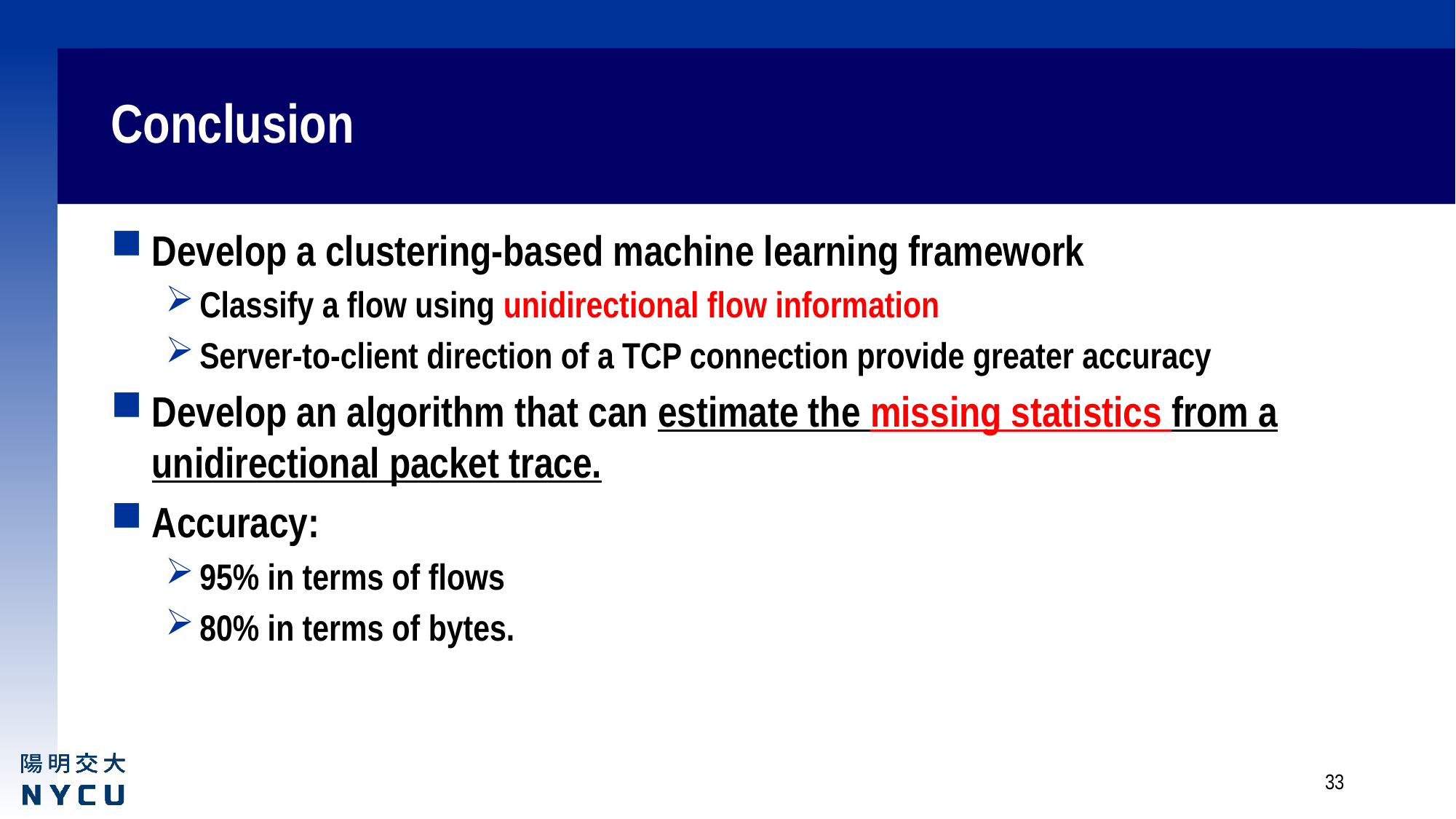

# Conclusion
Develop a clustering-based machine learning framework
Classify a flow using unidirectional flow information
Server-to-client direction of a TCP connection provide greater accuracy
Develop an algorithm that can estimate the missing statistics from a unidirectional packet trace.
Accuracy:
95% in terms of flows
80% in terms of bytes.
33